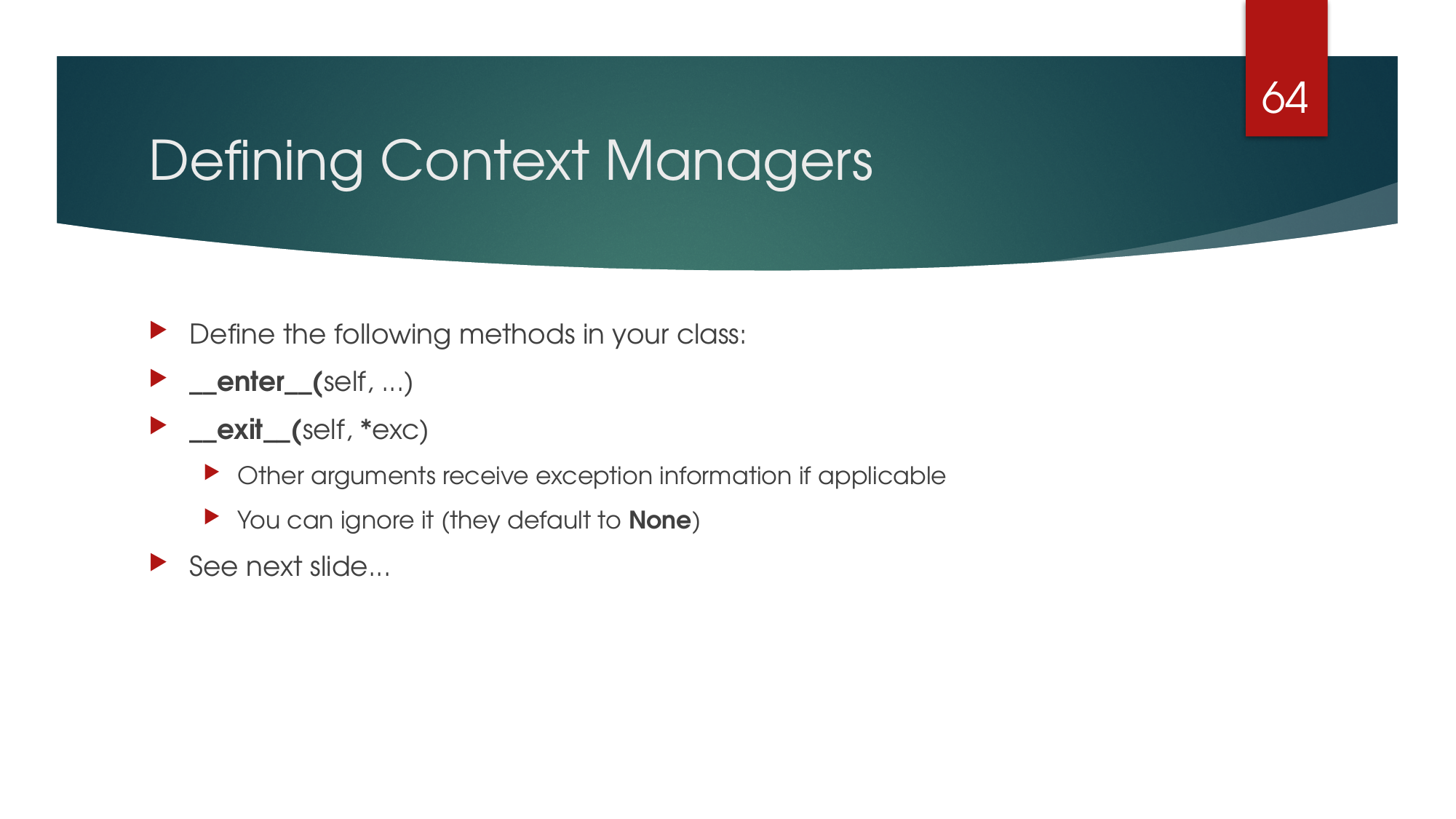

64
# Defining Context Managers
Define the following methods in your class:
__enter__(self, ...)
__exit__(self, *exc)
Other arguments receive exception information if applicable
You can ignore it (they default to None)
See next slide...